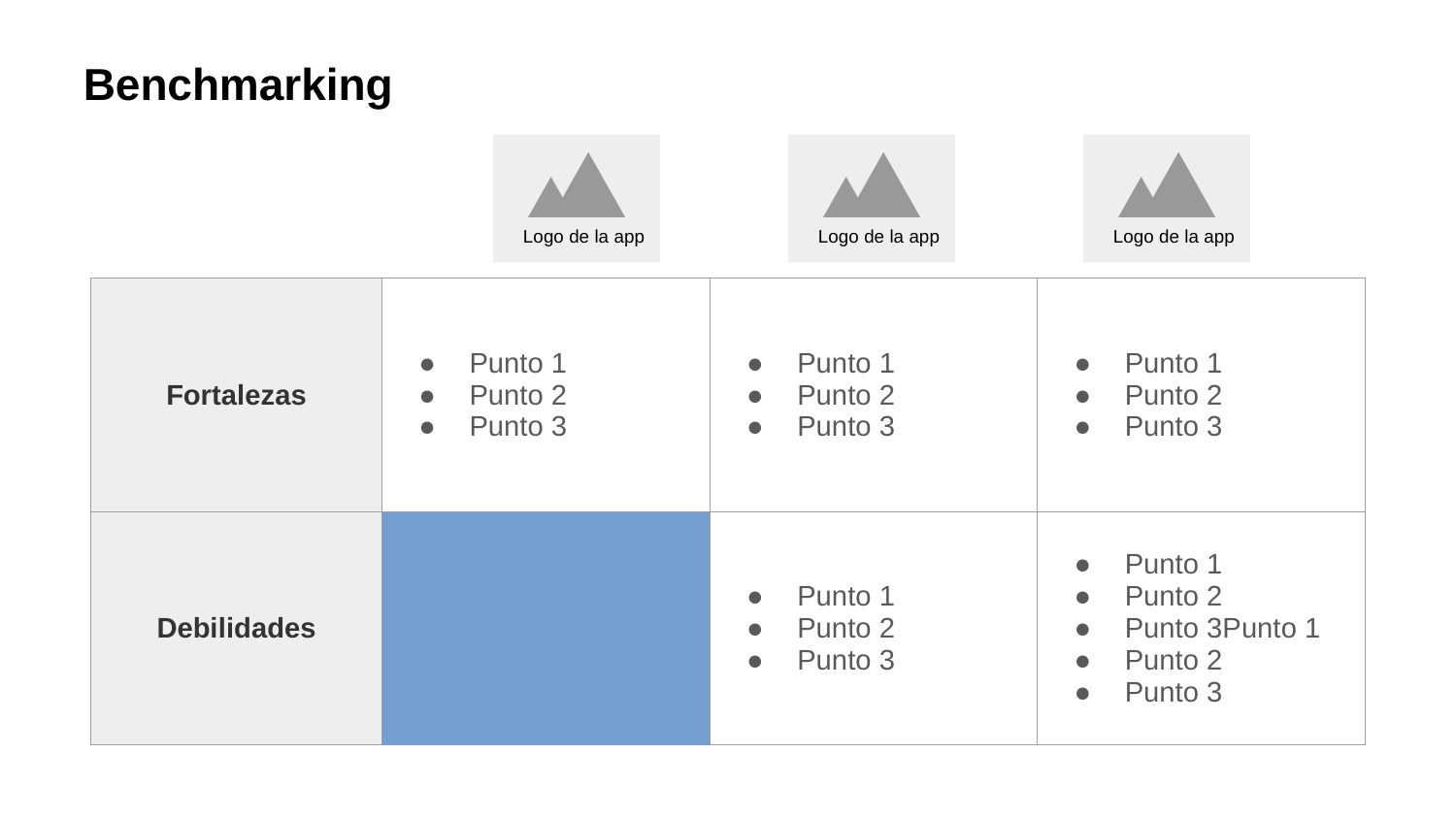

Benchmarking

   Logo de la app

   Logo de la app

   Logo de la app

| Fortalezas |  | Punto 1 Punto 2 Punto 3 | Punto 1 Punto 2 Punto 3 | Punto 1 Punto 2 Punto 3 |
| --- | --- | --- | --- | --- |
| Debilidades |  | Punto 1 Punto 2 Punto 3 | Punto 1 Punto 2 Punto 3 | Punto 1 Punto 2 Punto 3 |